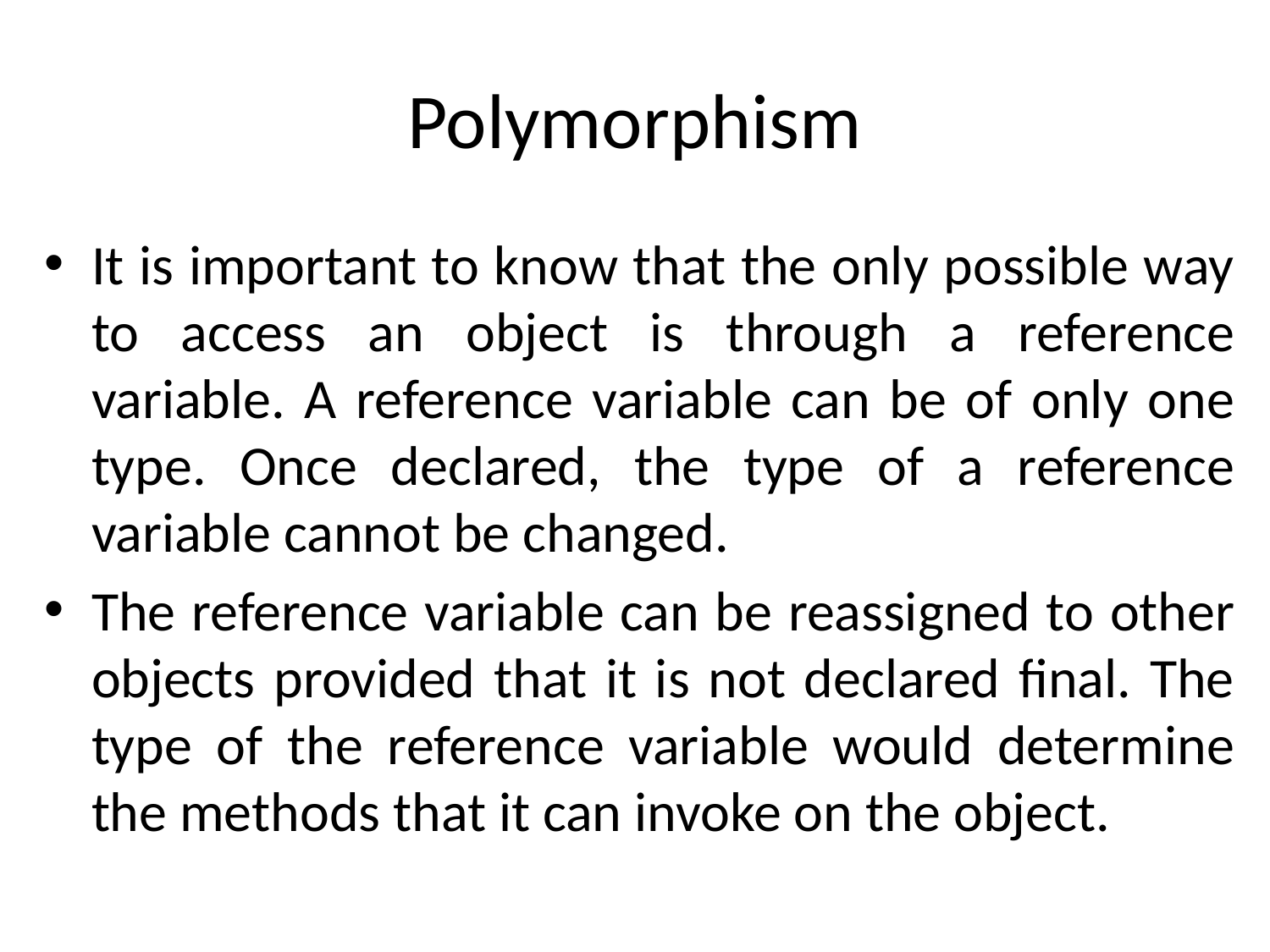

# Polymorphism
It is important to know that the only possible way to access an object is through a reference variable. A reference variable can be of only one type. Once declared, the type of a reference variable cannot be changed.
The reference variable can be reassigned to other objects provided that it is not declared final. The type of the reference variable would determine the methods that it can invoke on the object.